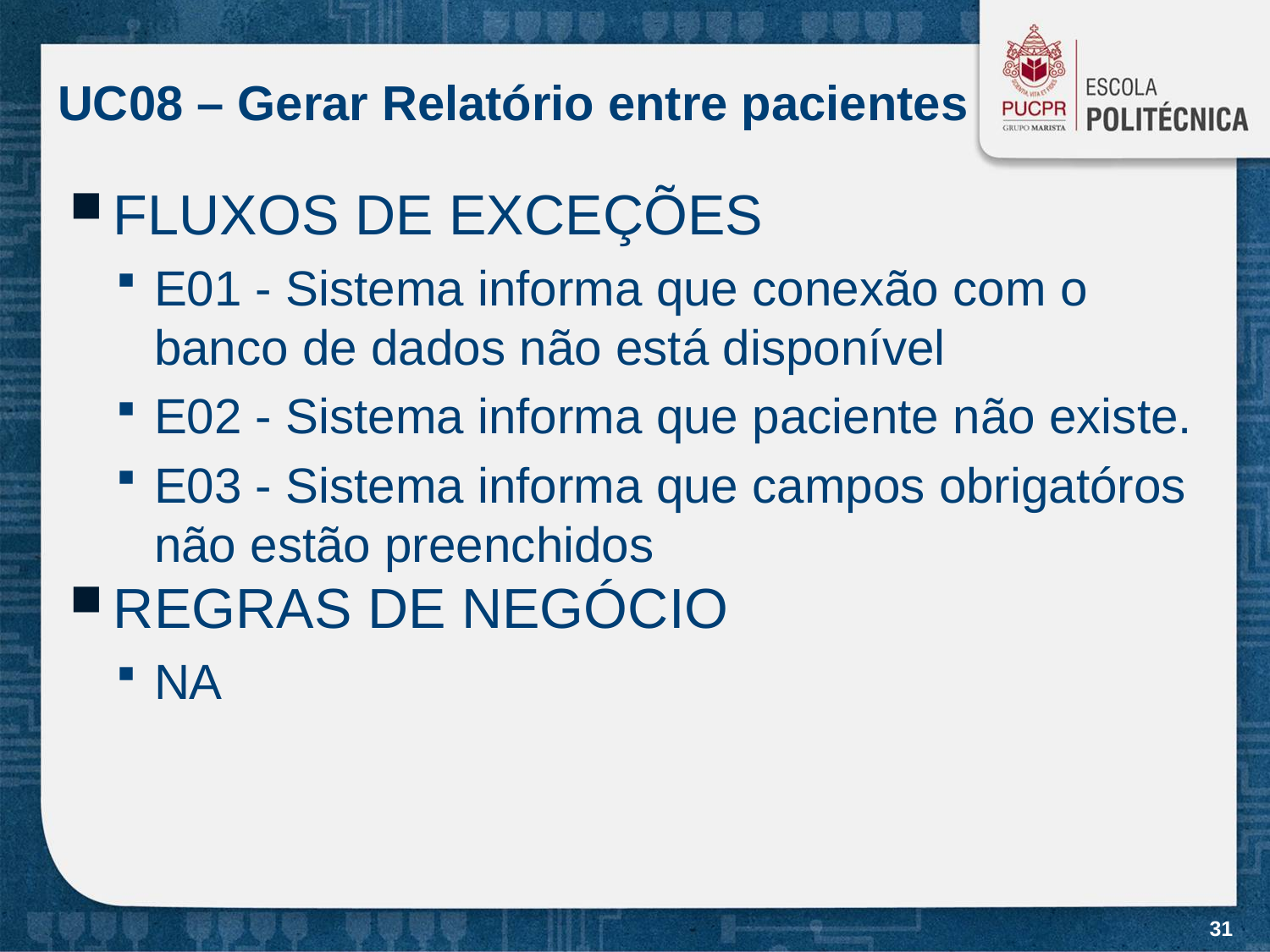

# UC08 – Gerar Relatório entre pacientes
FLUXOS DE EXCEÇÕES
E01 - Sistema informa que conexão com o banco de dados não está disponível
E02 - Sistema informa que paciente não existe.
E03 - Sistema informa que campos obrigatóros não estão preenchidos
REGRAS DE NEGÓCIO
NA

31